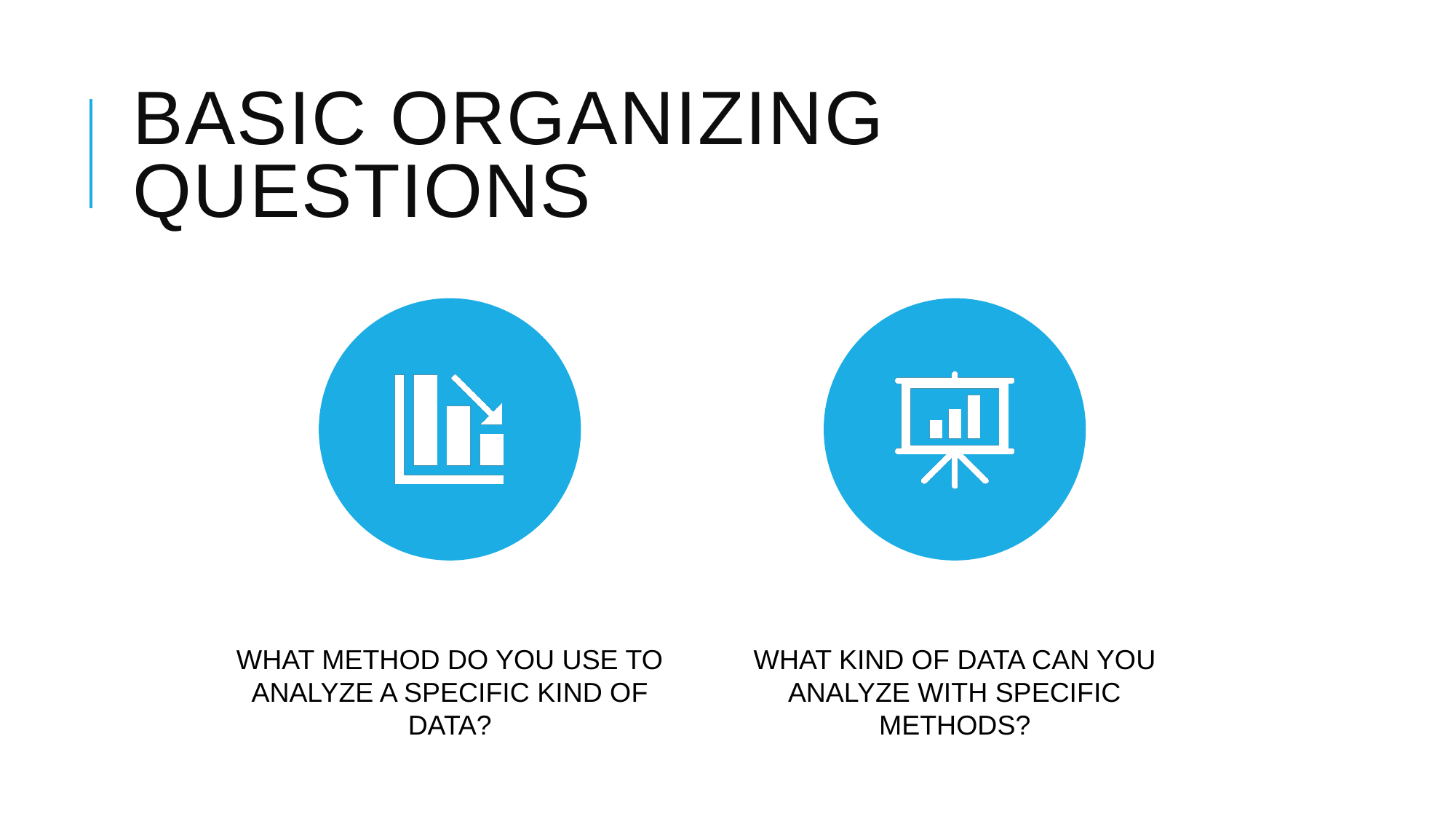

# Basic Organizing Questions
What method do you Use to Analyze a Specific Kind of Data?
What Kind of Data Can you analyze with Specific Methods?